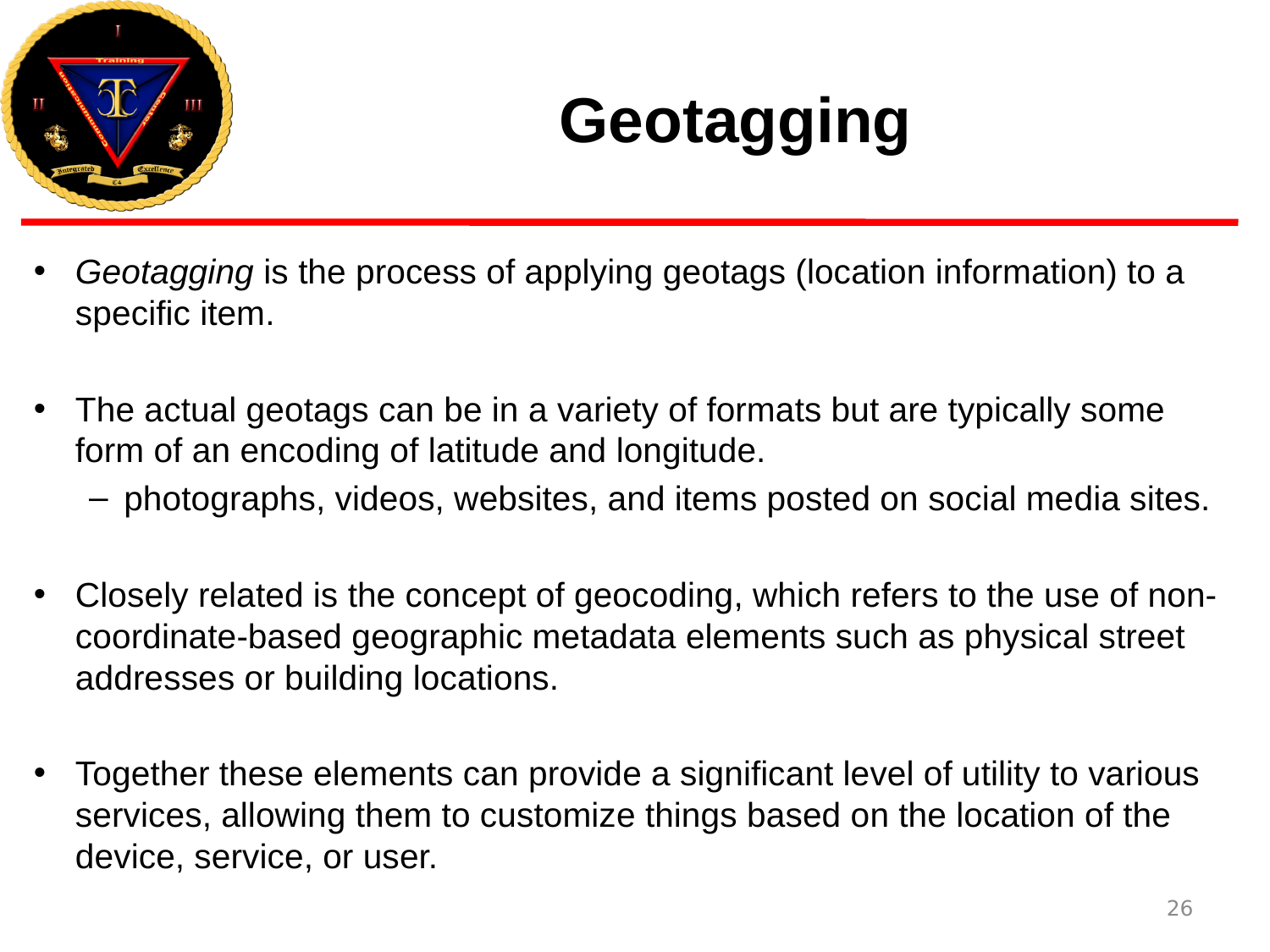

# Geotagging
Geotagging is the process of applying geotags (location information) to a specific item.

The actual geotags can be in a variety of formats but are typically some form of an encoding of latitude and longitude.
photographs, videos, websites, and items posted on social media sites.

Closely related is the concept of geocoding, which refers to the use of non-coordinate-based geographic metadata elements such as physical street addresses or building locations.

Together these elements can provide a significant level of utility to various services, allowing them to customize things based on the location of the device, service, or user.
26